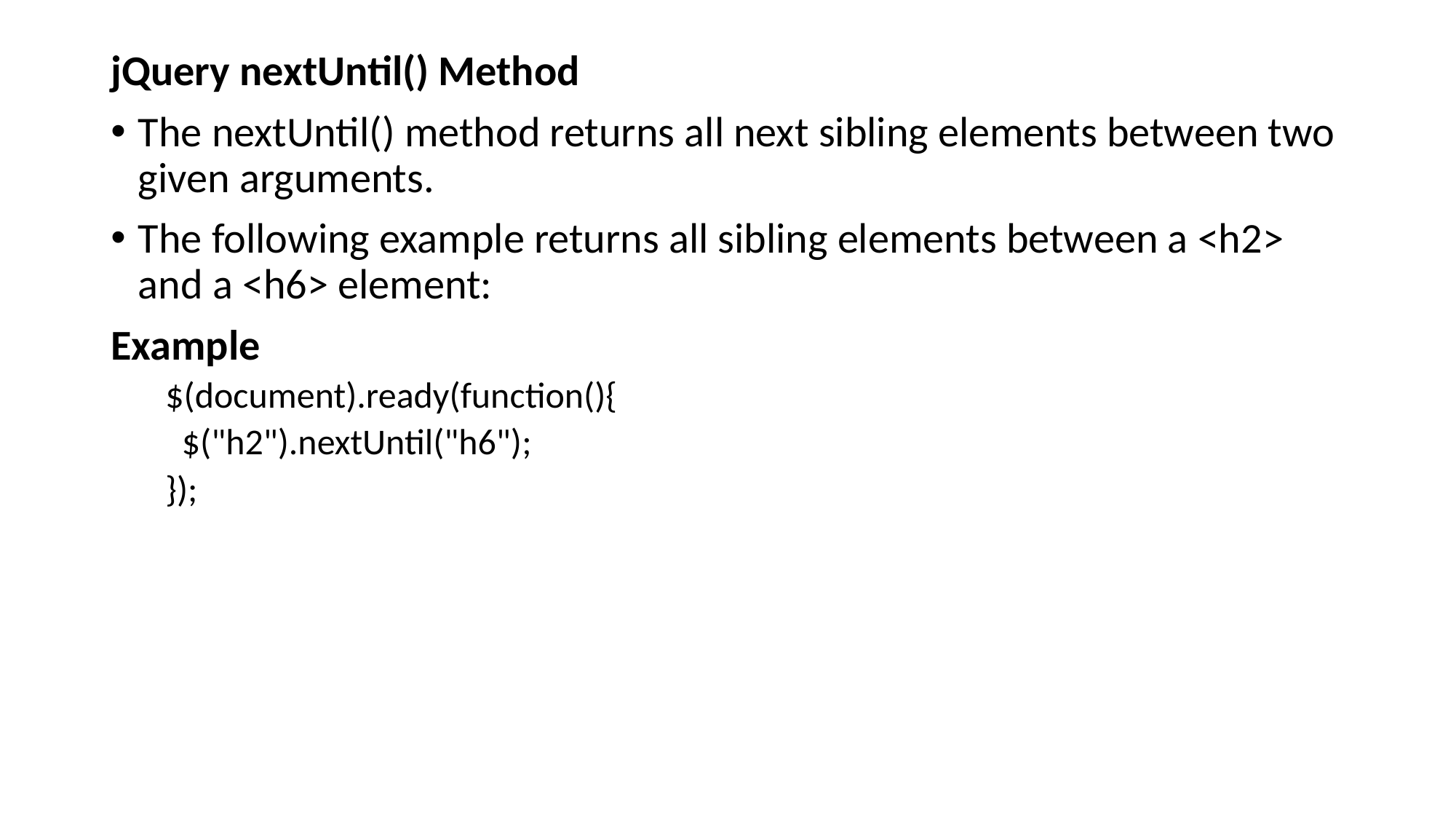

jQuery nextUntil() Method
The nextUntil() method returns all next sibling elements between two given arguments.
The following example returns all sibling elements between a <h2> and a <h6> element:
Example
$(document).ready(function(){
  $("h2").nextUntil("h6");
});